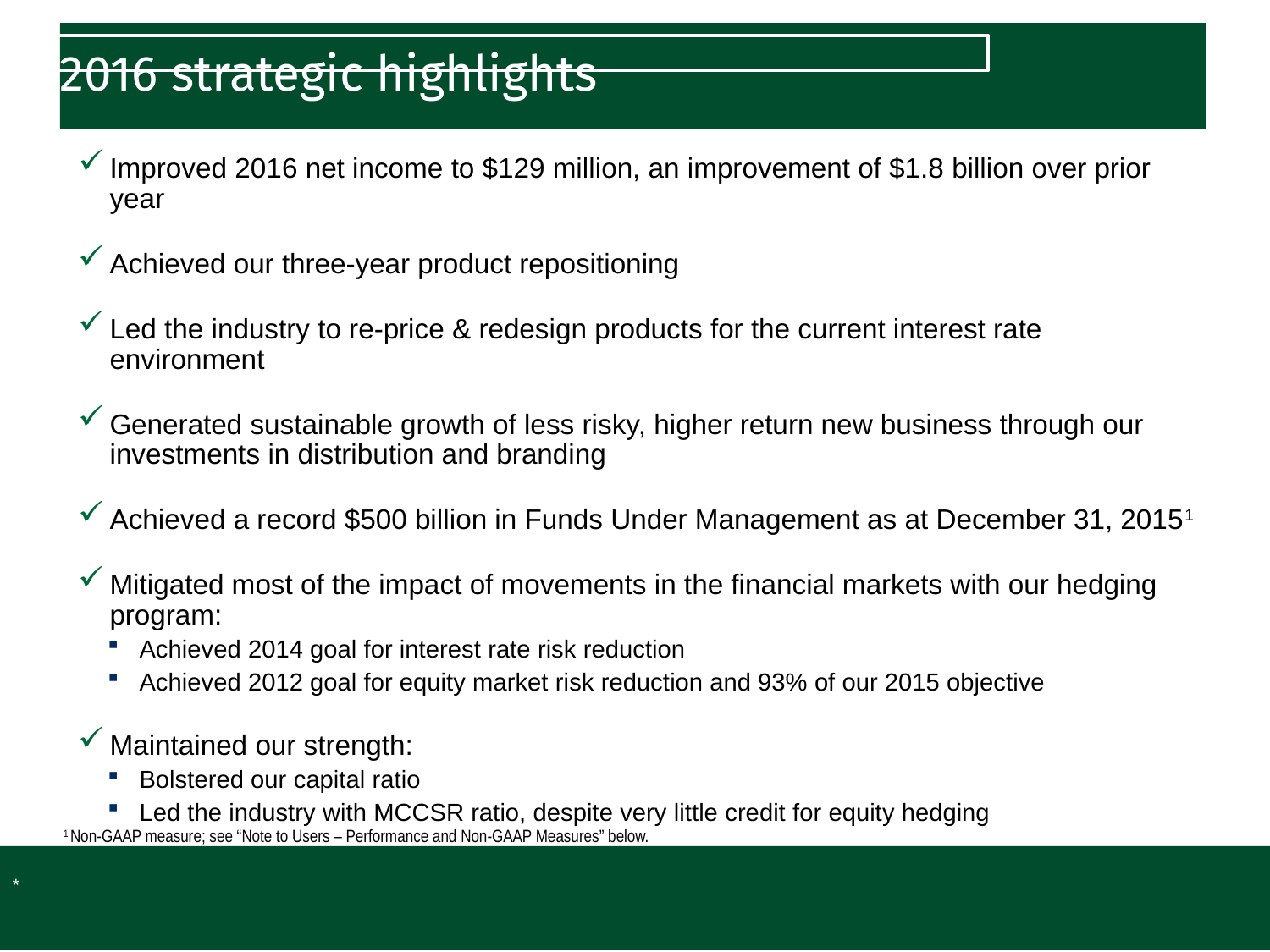

2016 strategic highlights

Improved 2016 net income to $129 million, an improvement of $1.8 billion over prior year

Achieved our three-year product repositioning

Led the industry to re-price & redesign products for the current interest rate environment

Generated sustainable growth of less risky, higher return new business through our investments in distribution and branding

Achieved a record $500 billion in Funds Under Management as at December 31, 20151

Mitigated most of the impact of movements in the financial markets with our hedging program:
Achieved 2014 goal for interest rate risk reduction
Achieved 2012 goal for equity market risk reduction and 93% of our 2015 objective

Maintained our strength:
Bolstered our capital ratio
Led the industry with MCCSR ratio, despite very little credit for equity hedging
1 Non-GAAP measure; see “Note to Users – Performance and Non-GAAP Measures” below.